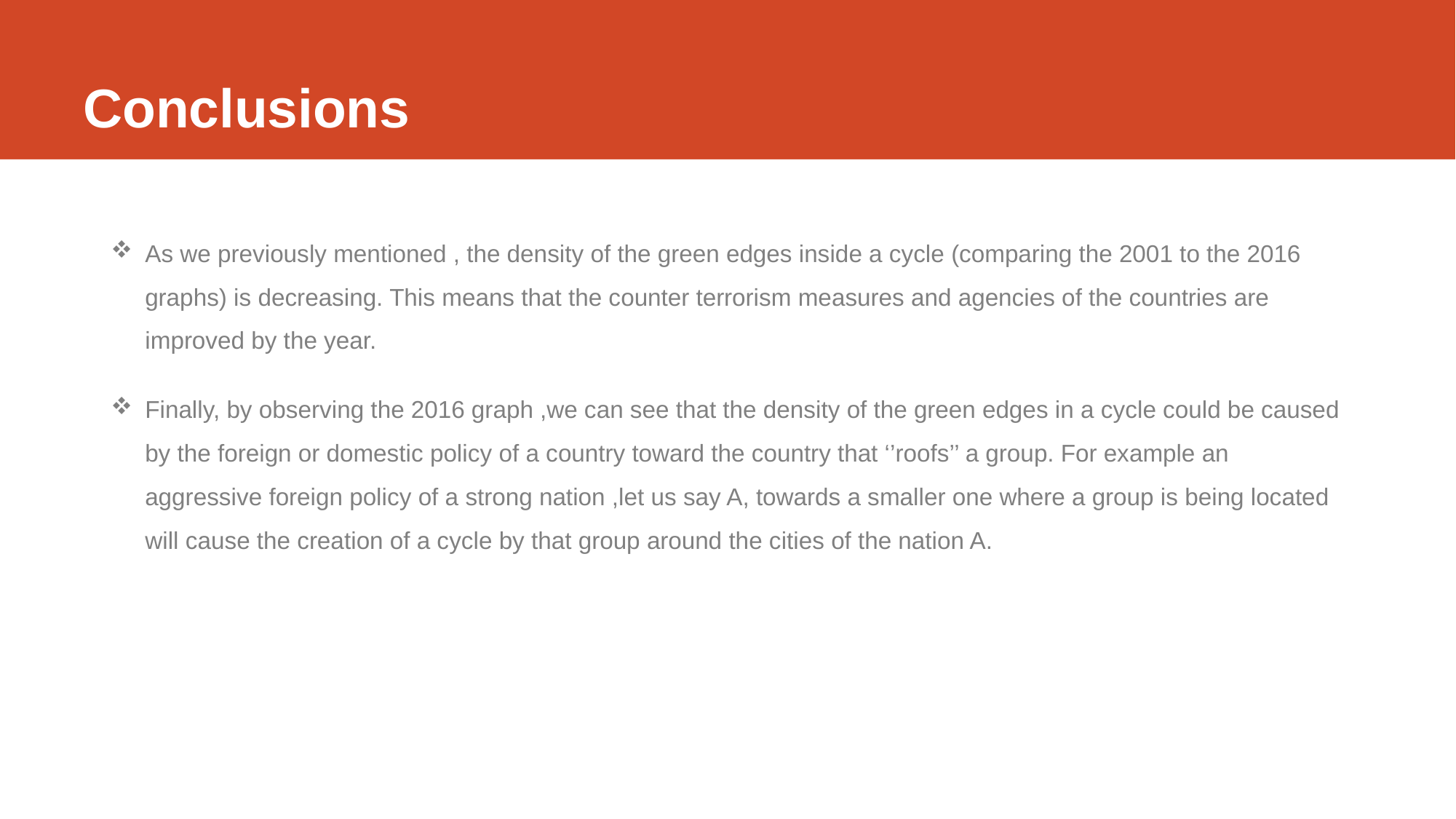

# Conclusions
As we previously mentioned , the density of the green edges inside a cycle (comparing the 2001 to the 2016 graphs) is decreasing. This means that the counter terrorism measures and agencies of the countries are improved by the year.
Finally, by observing the 2016 graph ,we can see that the density of the green edges in a cycle could be caused by the foreign or domestic policy of a country toward the country that ‘’roofs’’ a group. For example an aggressive foreign policy of a strong nation ,let us say A, towards a smaller one where a group is being located will cause the creation of a cycle by that group around the cities of the nation A.